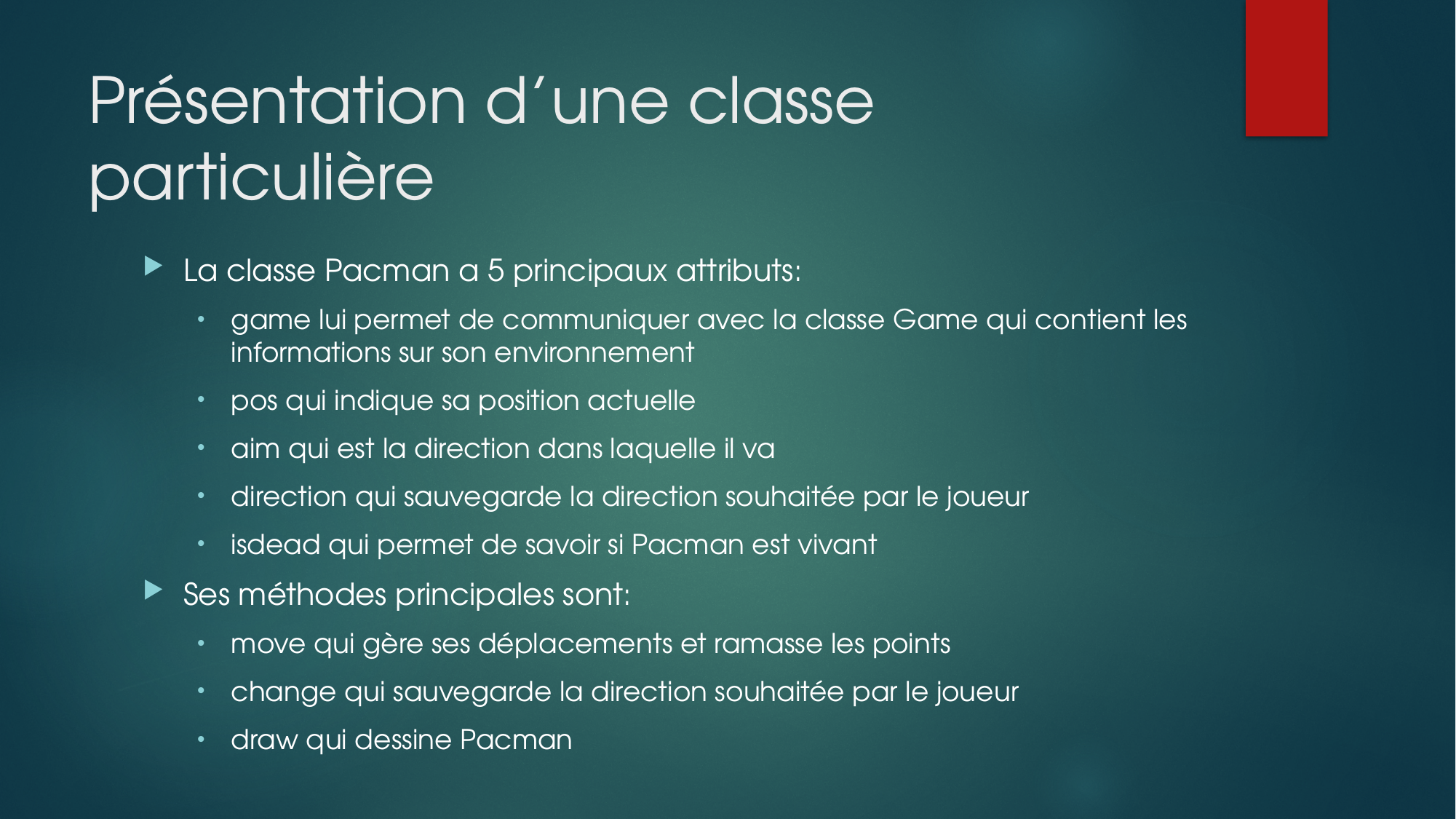

# Présentation d’une classe particulière
La classe Pacman a 5 principaux attributs:
game lui permet de communiquer avec la classe Game qui contient les informations sur son environnement
pos qui indique sa position actuelle
aim qui est la direction dans laquelle il va
direction qui sauvegarde la direction souhaitée par le joueur
isdead qui permet de savoir si Pacman est vivant
Ses méthodes principales sont:
move qui gère ses déplacements et ramasse les points
change qui sauvegarde la direction souhaitée par le joueur
draw qui dessine Pacman